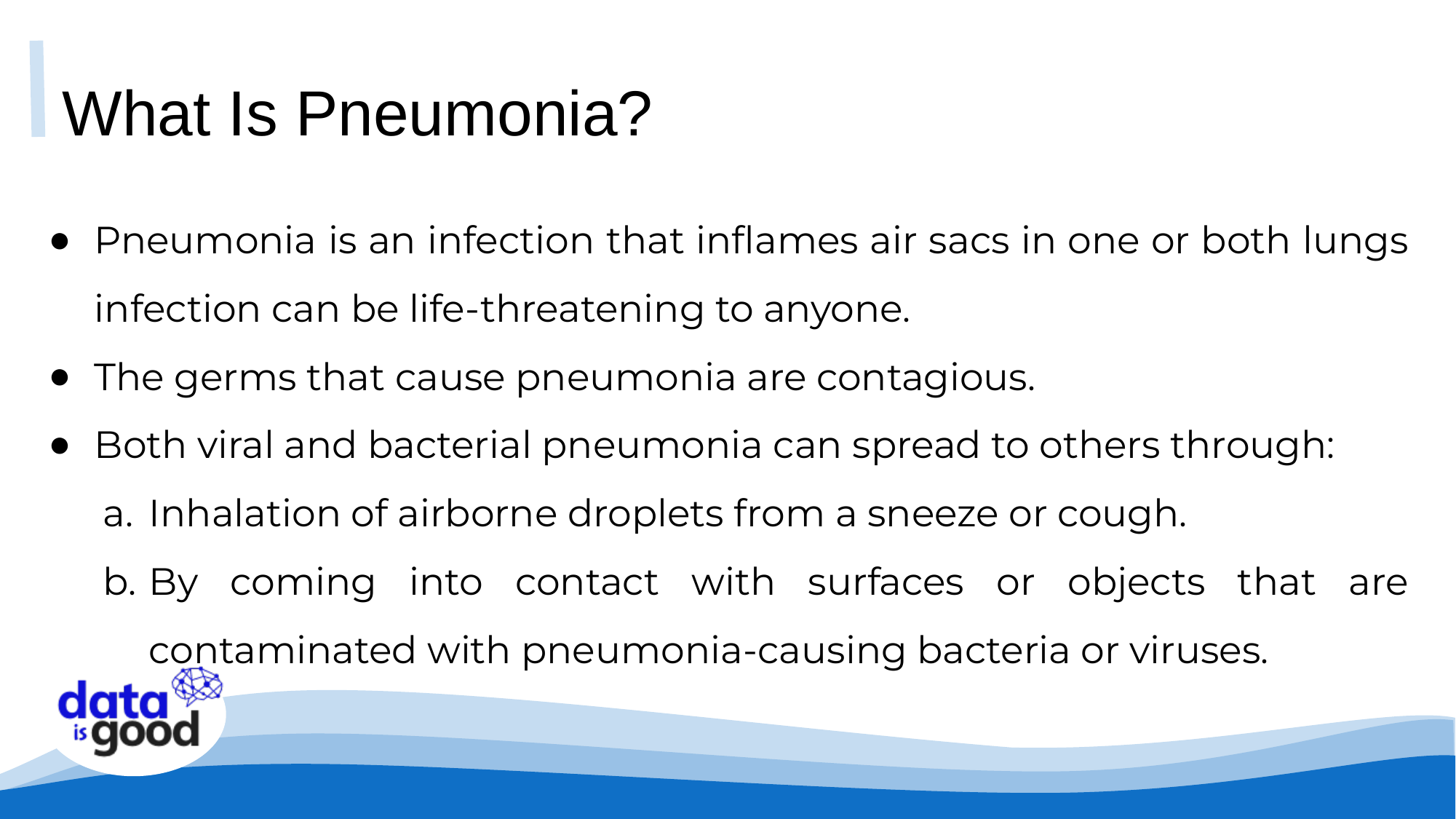

# What Is Pneumonia?
Pneumonia is an infection that inflames air sacs in one or both lungs infection can be life-threatening to anyone.
The germs that cause pneumonia are contagious.
Both viral and bacterial pneumonia can spread to others through:
Inhalation of airborne droplets from a sneeze or cough.
By coming into contact with surfaces or objects that are contaminated with pneumonia-causing bacteria or viruses.